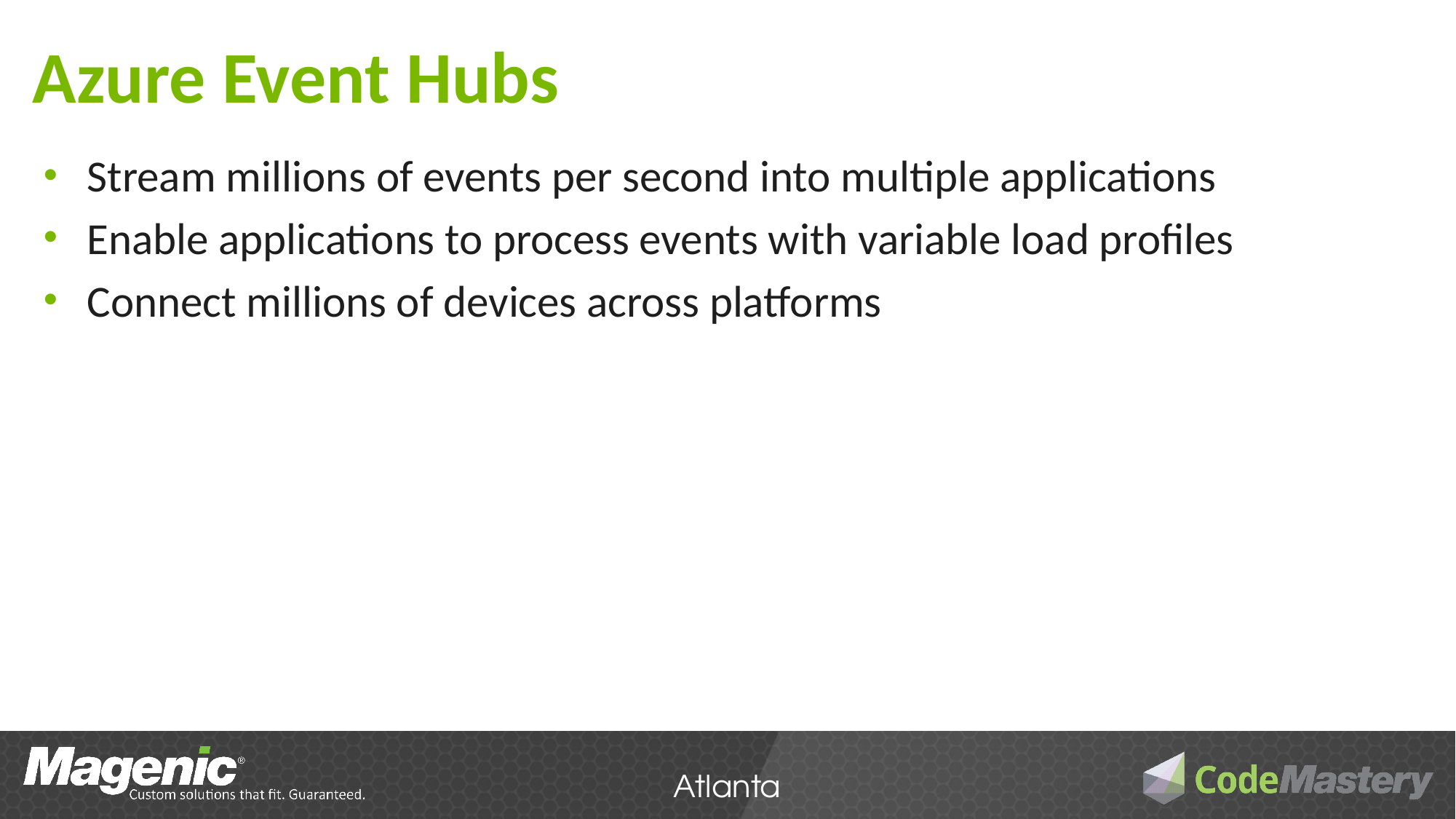

# Azure Event Hubs
Stream millions of events per second into multiple applications
Enable applications to process events with variable load profiles
Connect millions of devices across platforms